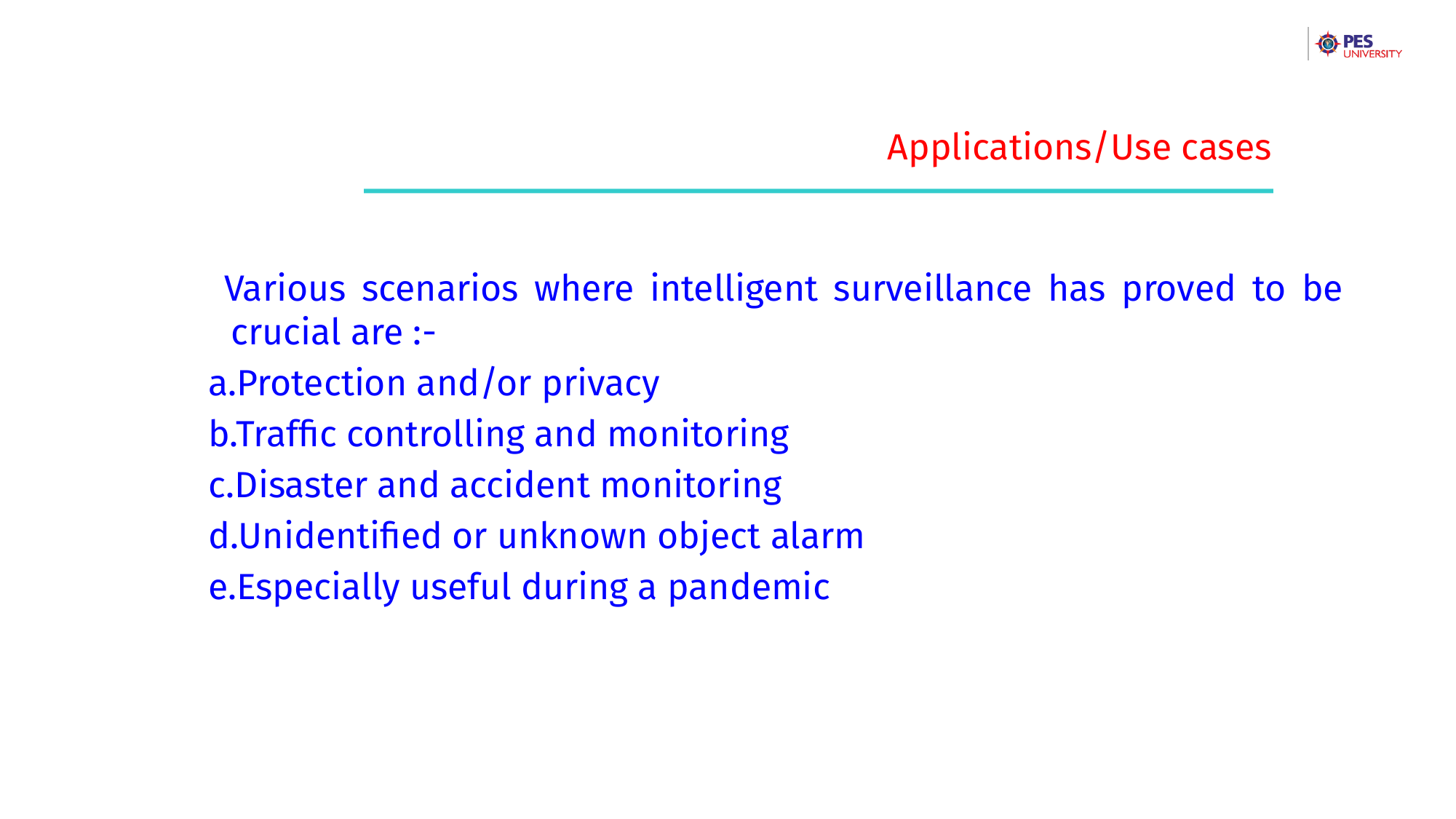

Applications/Use cases

 Various scenarios where intelligent surveillance has proved to be crucial are :-
a.Protection and/or privacy
b.Traffic controlling and monitoring
c.Disaster and accident monitoring
d.Unidentified or unknown object alarm
e.Especially useful during a pandemic